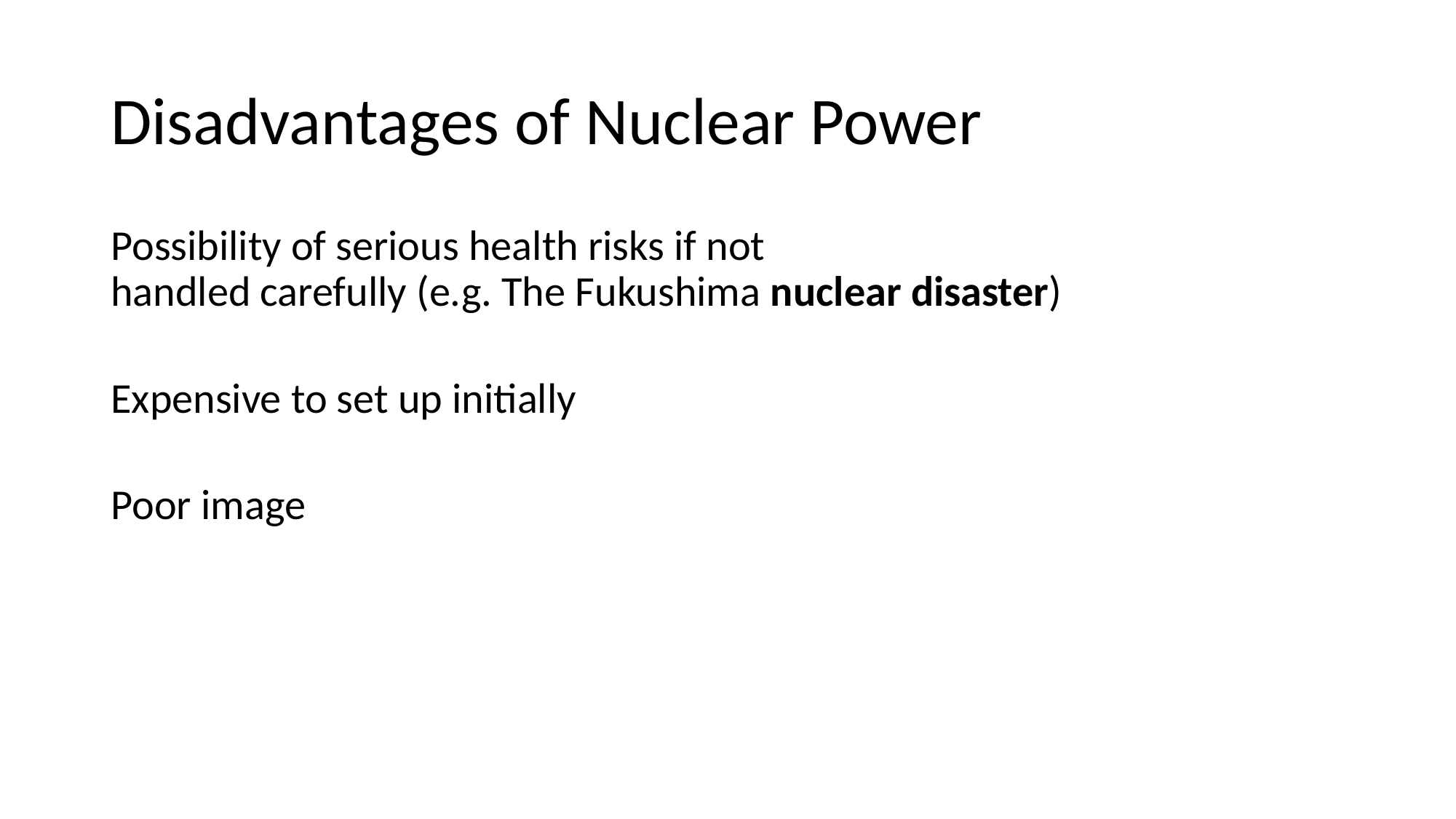

# Disadvantages of Nuclear Power
Possibility of serious health risks if not
handled carefully (e.g. The Fukushima nuclear disaster)
Expensive to set up initially
Poor image